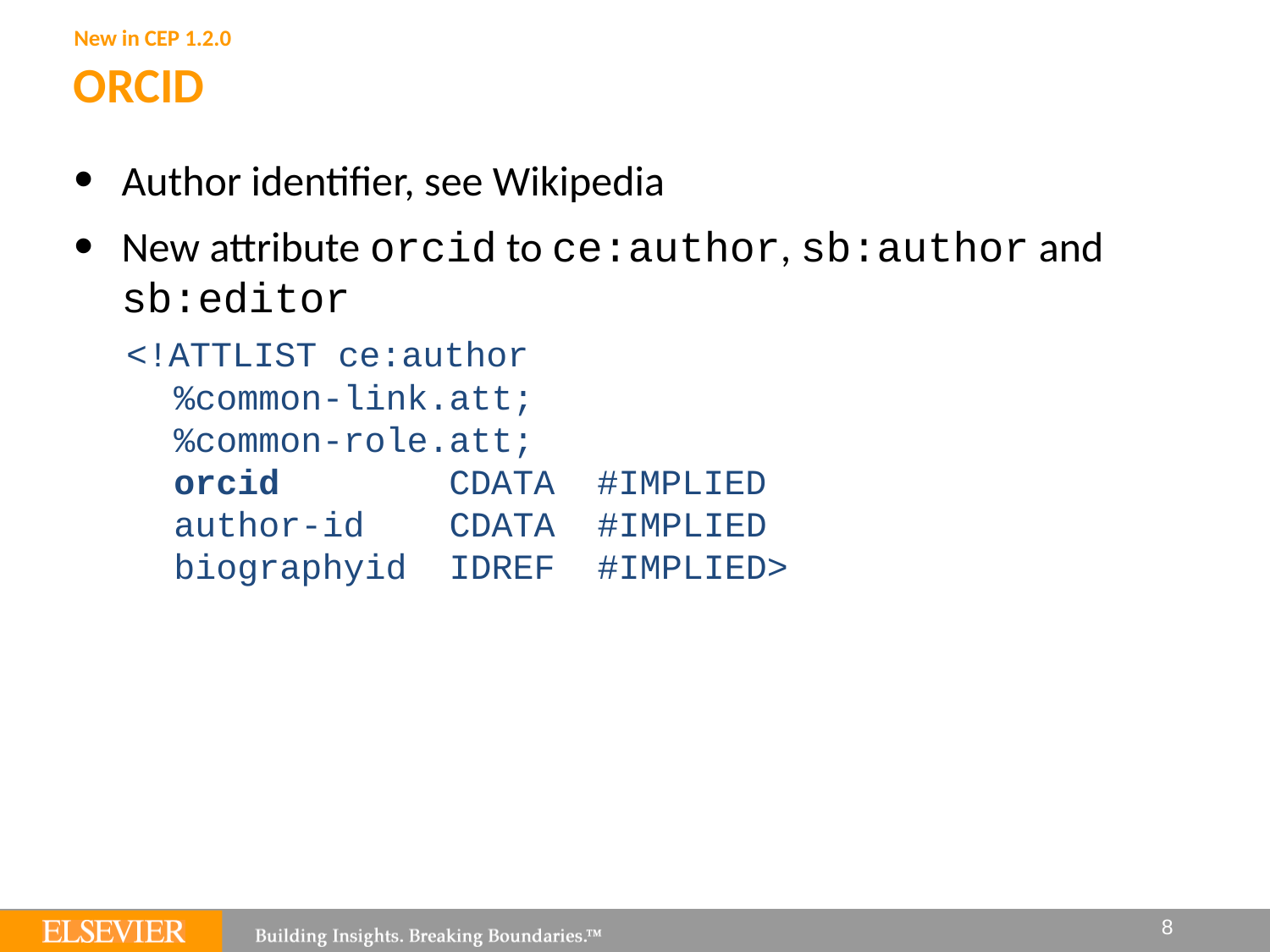

New in CEP 1.2.0
# ORCID
Author identifier, see Wikipedia
New attribute orcid to ce:author, sb:author and sb:editor
<!ATTLIST ce:author
%common-link.att;
%common-role.att;
orcid        CDATA  #IMPLIED
author-id    CDATA  #IMPLIED
biographyid  IDREF  #IMPLIED>

8